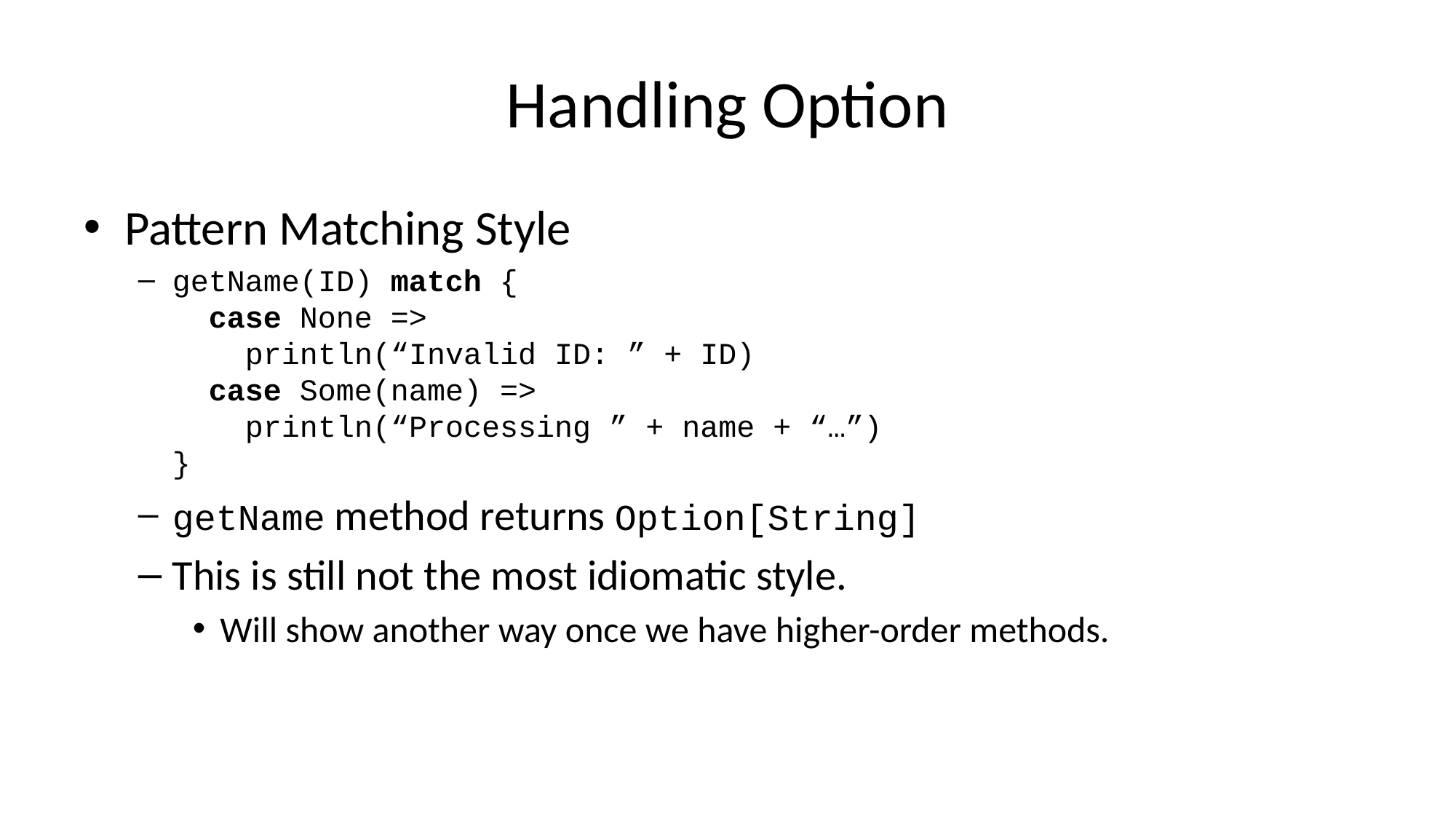

# Handling Option
Pattern Matching Style
getName(ID) match {
  case None =>
    println(“Invalid ID: ” + ID)
  case Some(name) =>
    println(“Processing ” + name + “…”)
}
getName method returns Option[String]
This is still not the most idiomatic style.
Will show another way once we have higher-order methods.